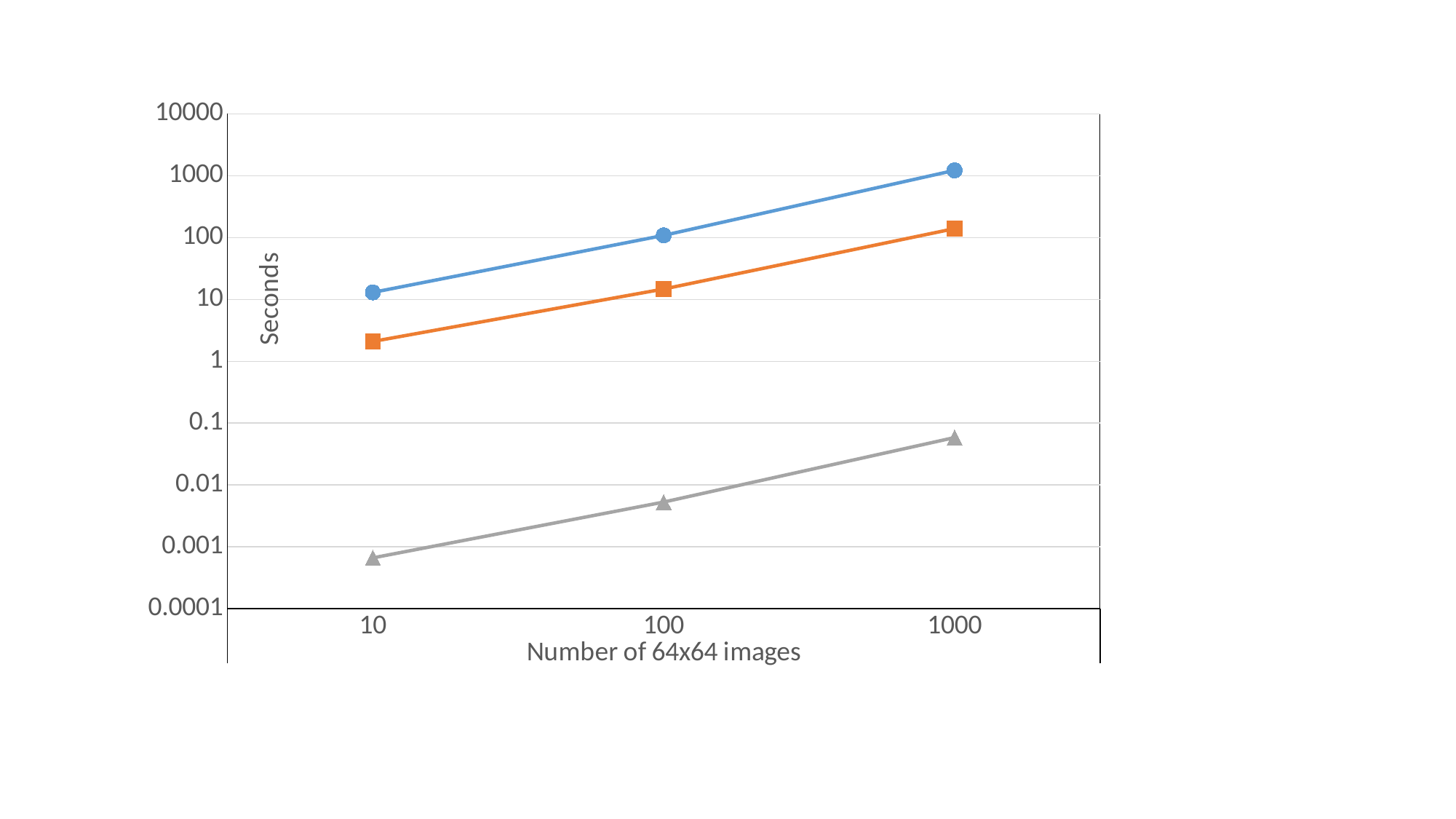

### Chart

| Category | Averaging N Arrays | Weighted Volume Average | Native Program |
|---|---|---|---|
| 10 | 13.0 | 2.0940000000000003 | 0.0006619999999999999 |
| 100 | 108.62 | 14.741999999999999 | 0.005283 |
| 1000 | 1221.97 | 139.559 | 0.058296 |